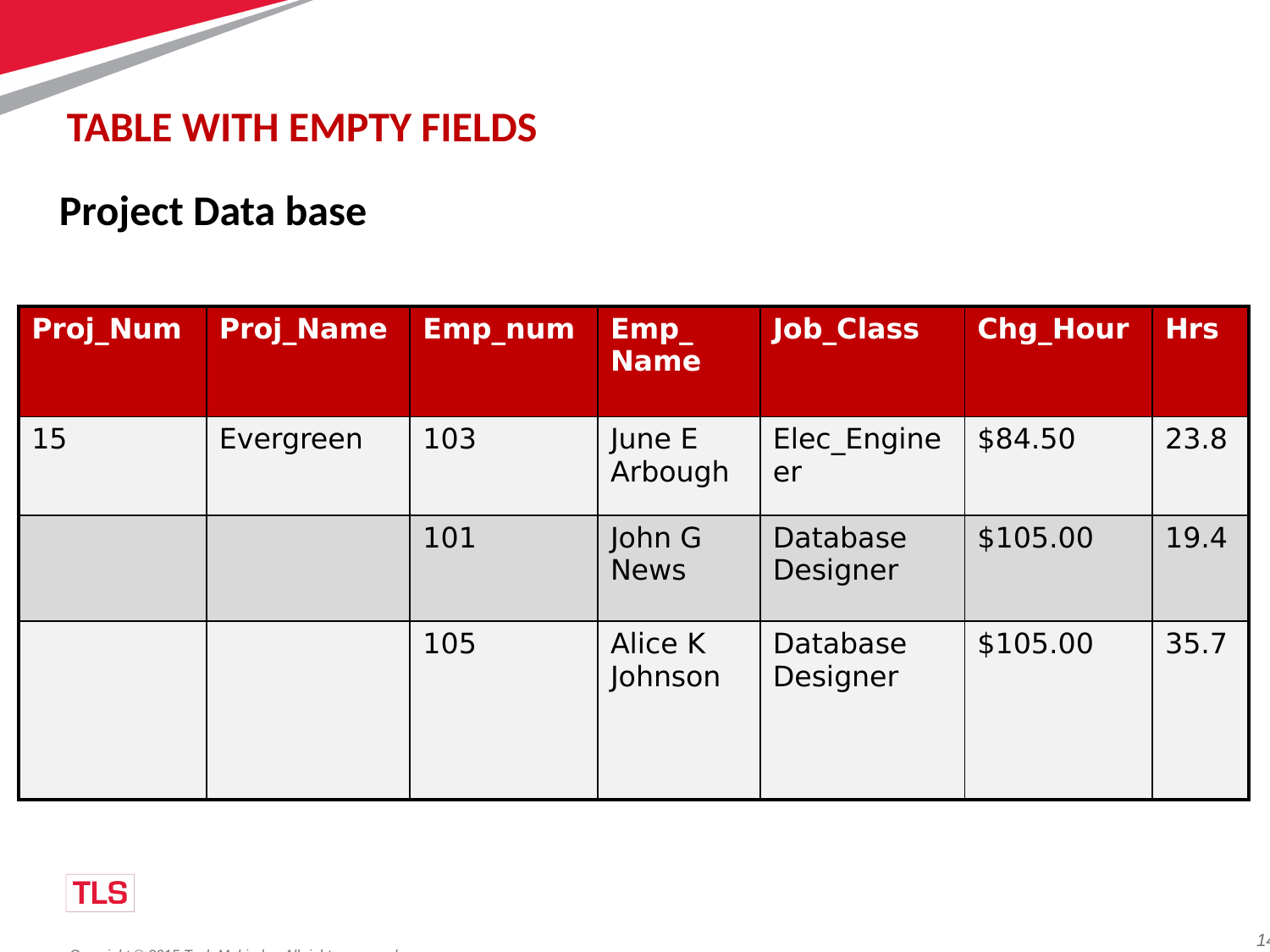

TABLE WITH EMPTY FIELDS
# Project Data base
| Proj\_Num | Proj\_Name | Emp\_num | Emp\_ Name | Job\_Class | Chg\_Hour | Hrs |
| --- | --- | --- | --- | --- | --- | --- |
| 15 | Evergreen | 103 | June E Arbough | Elec\_Engineer | $84.50 | 23.8 |
|  |  | 101 | John G News | Database Designer | $105.00 | 19.4 |
|  |  | 105 | Alice K Johnson | Database Designer | $105.00 | 35.7 |